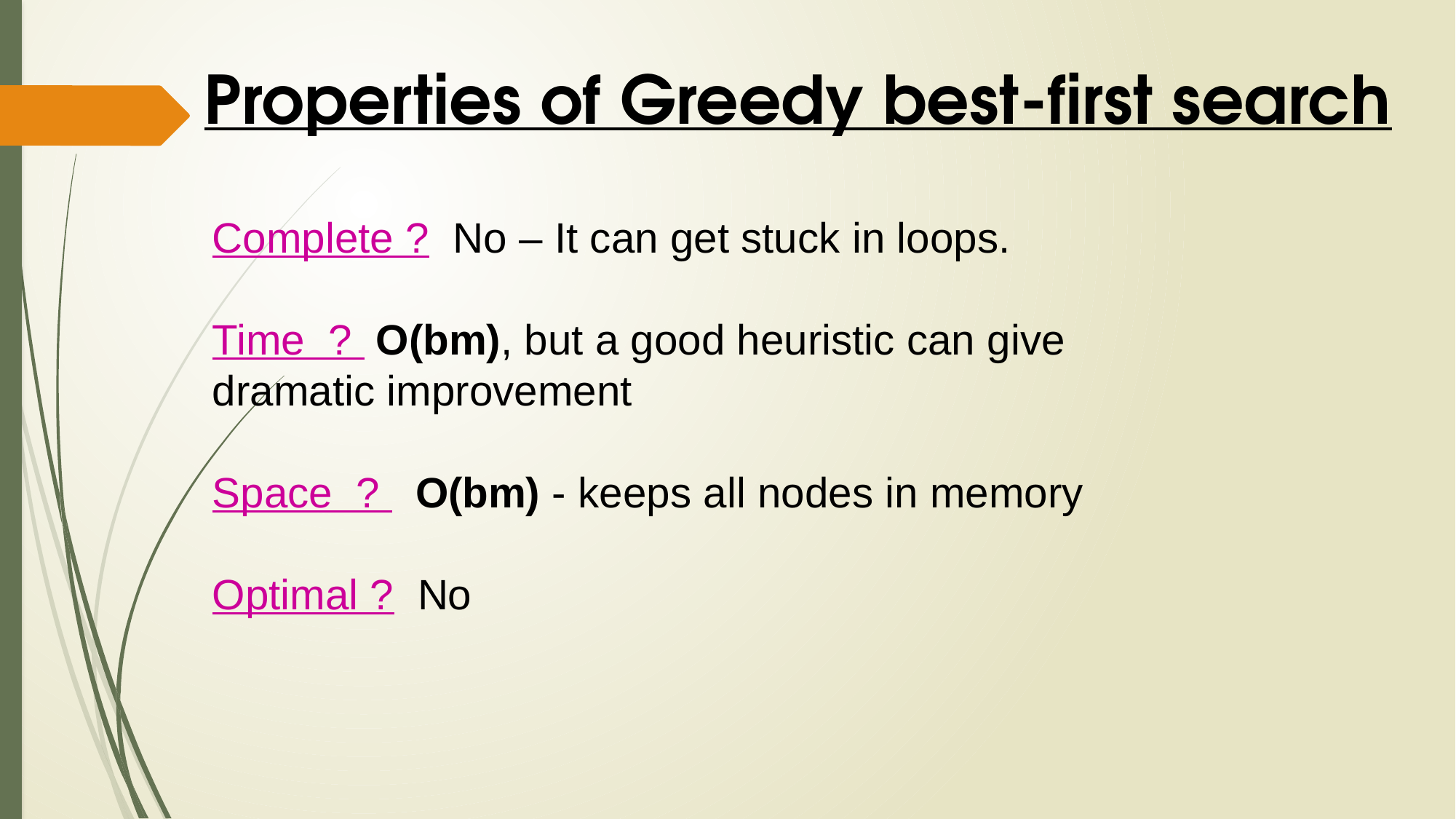

Properties of Greedy best-first search
Complete ?  No – It can get stuck in loops.

Time  ?  O(bm), but a good heuristic can give dramatic improvement

Space  ?   O(bm) - keeps all nodes in memory

Optimal ?  No